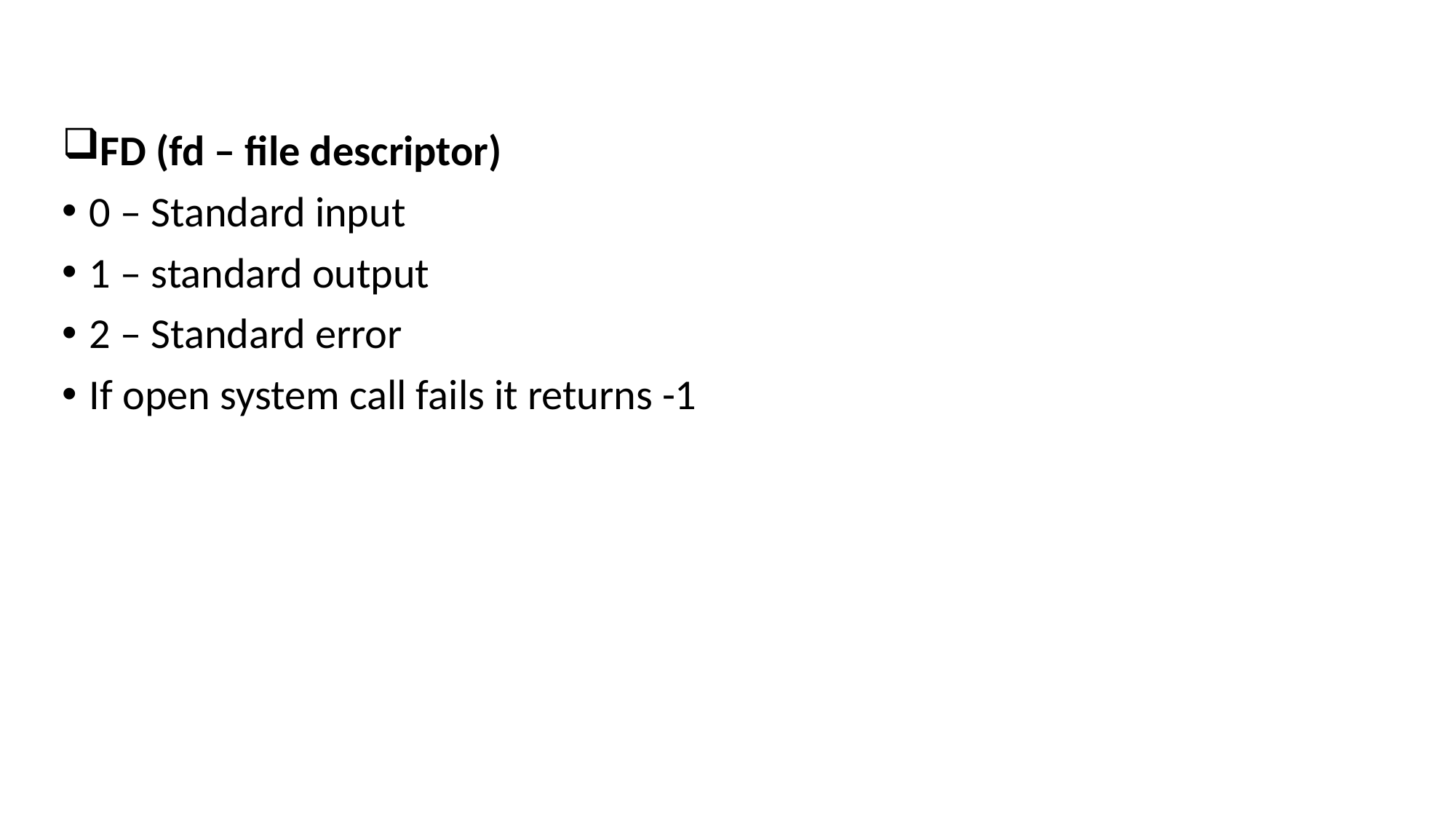

FD (fd – file descriptor)
0 – Standard input
1 – standard output
2 – Standard error
If open system call fails it returns -1